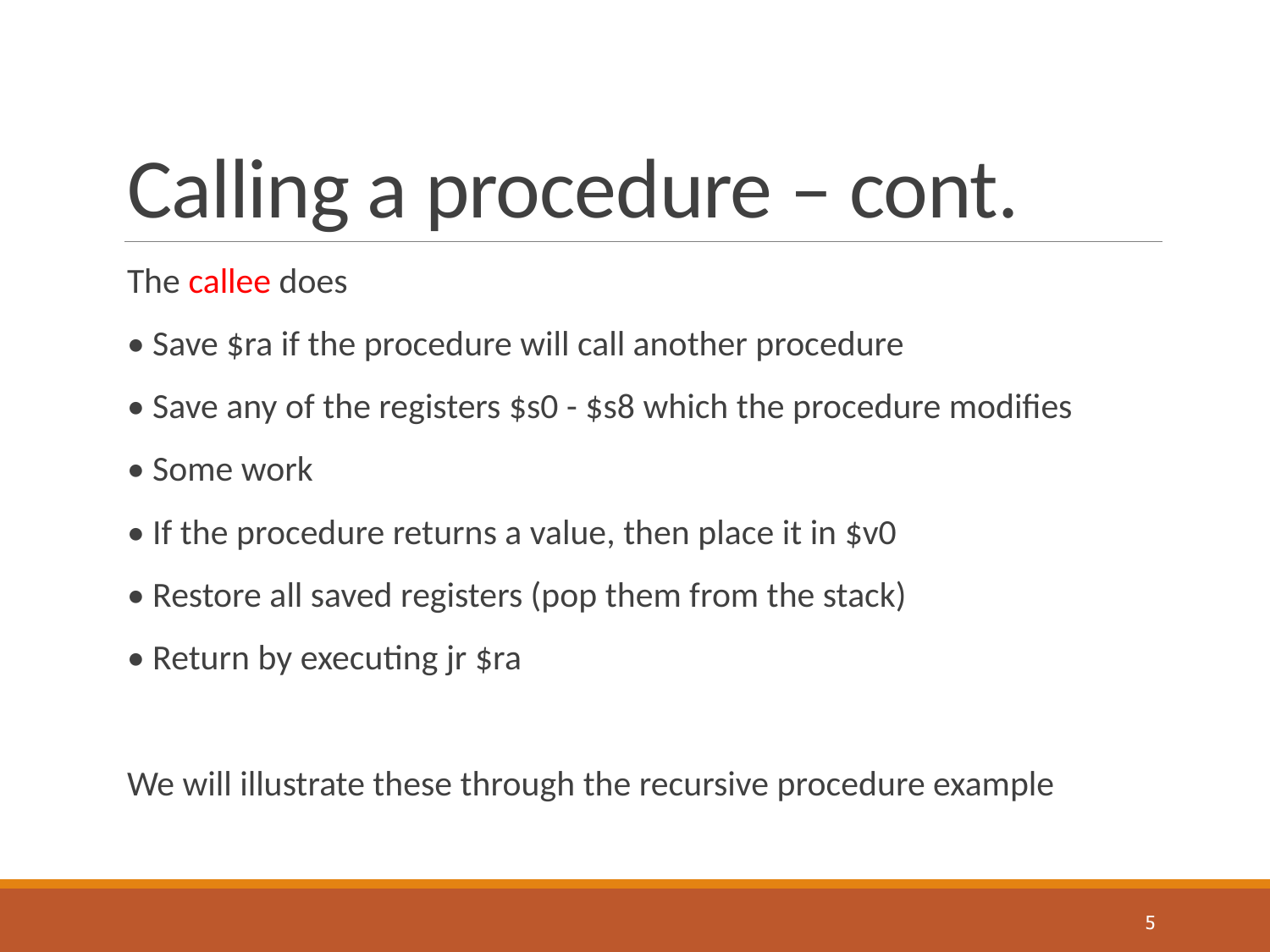

# Calling a procedure – cont.
The callee does
• Save $ra if the procedure will call another procedure
• Save any of the registers $s0 - $s8 which the procedure modifies
• Some work
• If the procedure returns a value, then place it in $v0
• Restore all saved registers (pop them from the stack)
• Return by executing jr $ra

We will illustrate these through the recursive procedure example
5